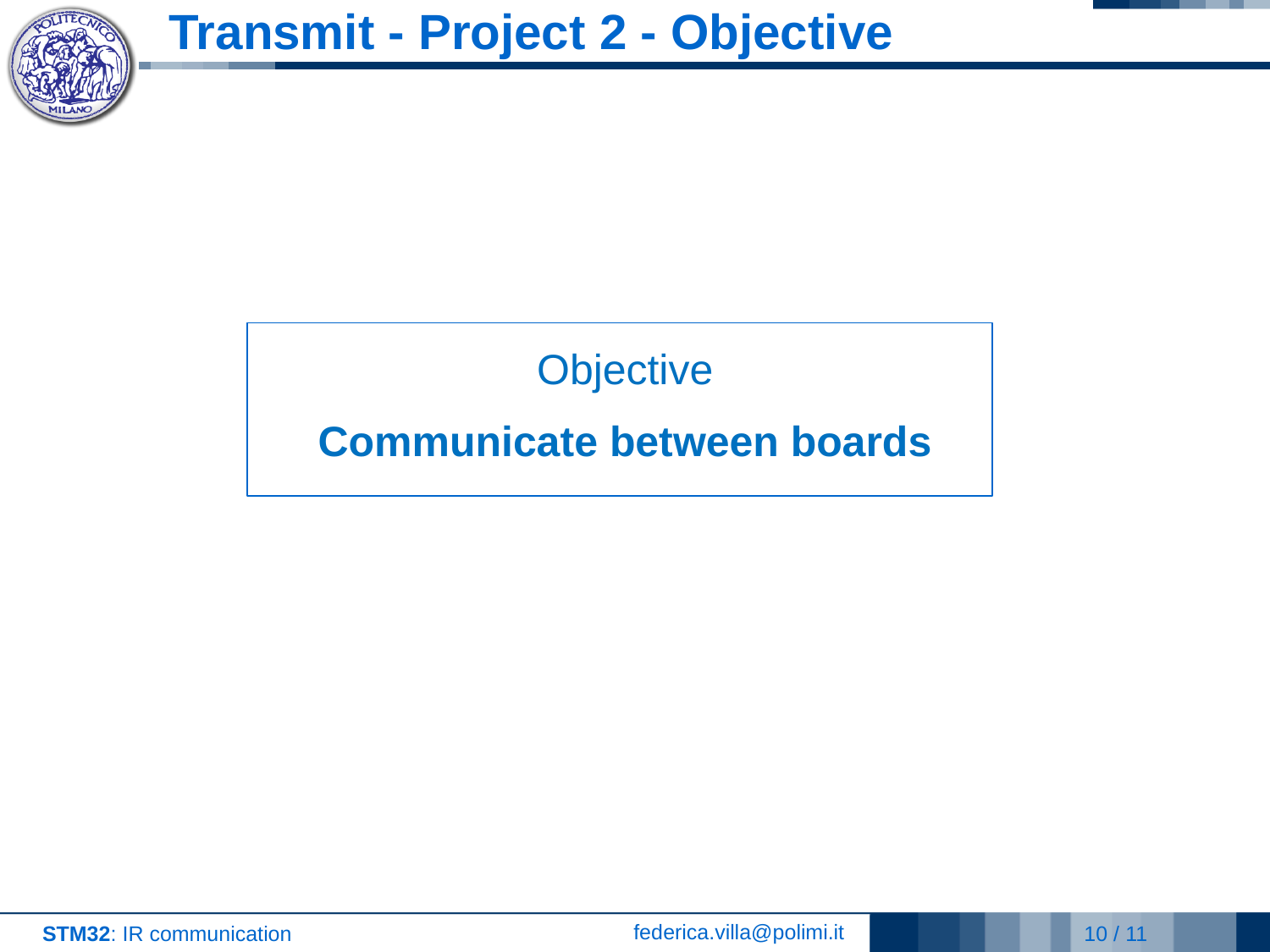

# Transmit - Project 2 - Objective

Objective
Communicate between boards